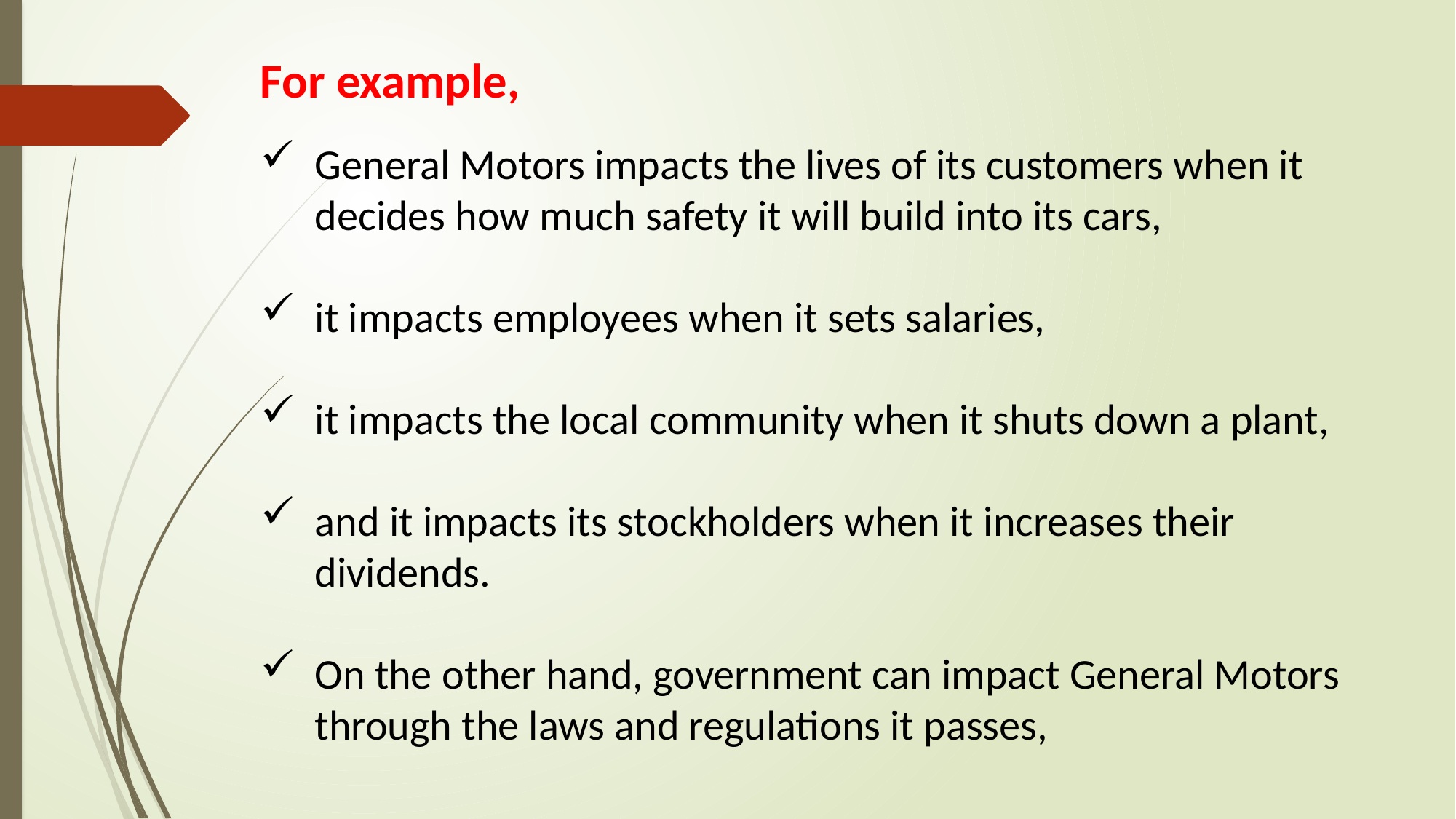

For example,
General Motors impacts the lives of its customers when it decides how much safety it will build into its cars,

it impacts employees when it sets salaries,

it impacts the local community when it shuts down a plant,

and it impacts its stockholders when it increases their dividends.

On the other hand, government can impact General Motors through the laws and regulations it passes,